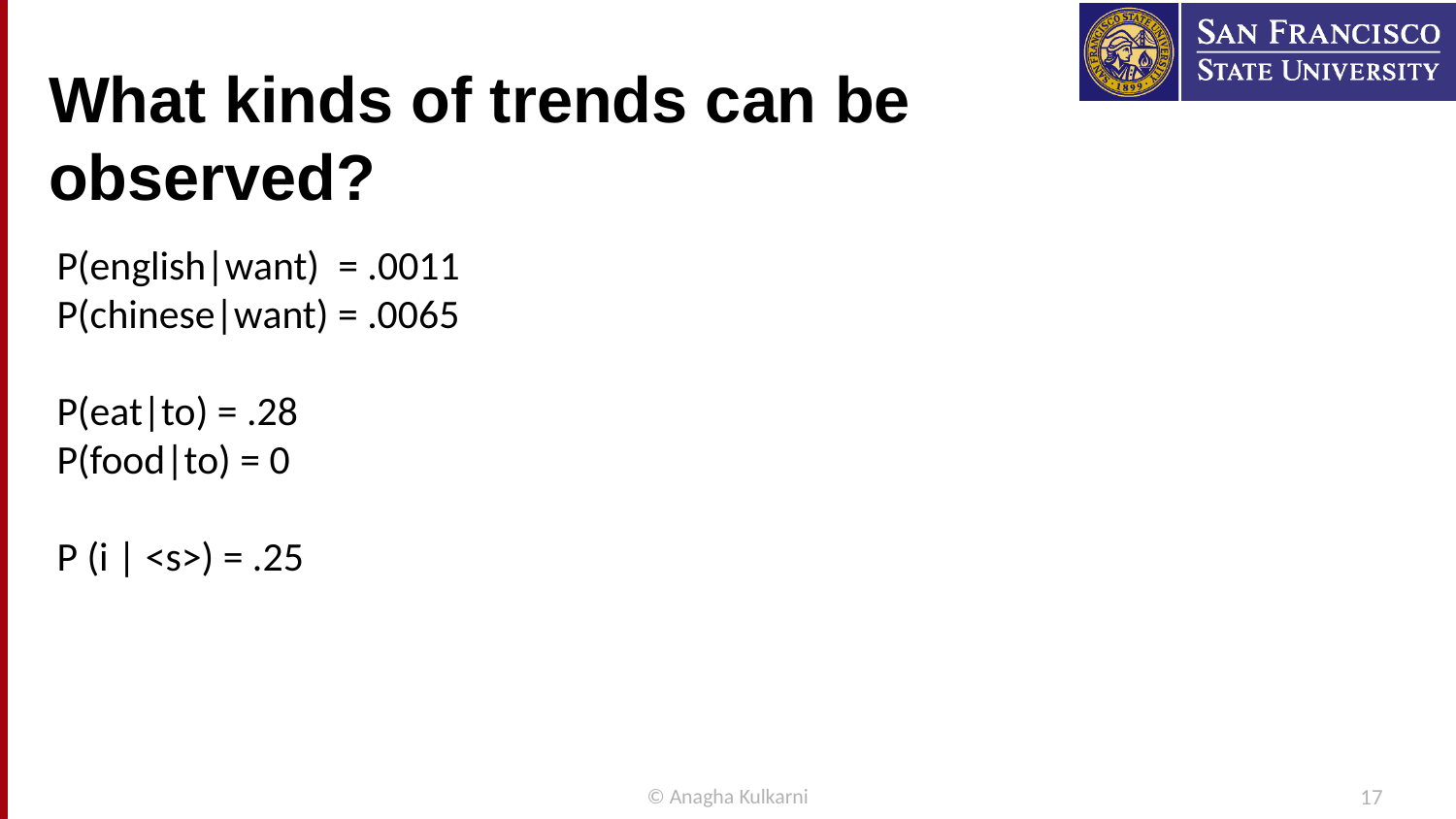

# What kinds of trends can be observed?
P(english|want)  = .0011
P(chinese|want) = .0065

P(eat|to) = .28
P(food|to) = 0

P (i | <s>) = .25
© Anagha Kulkarni
17